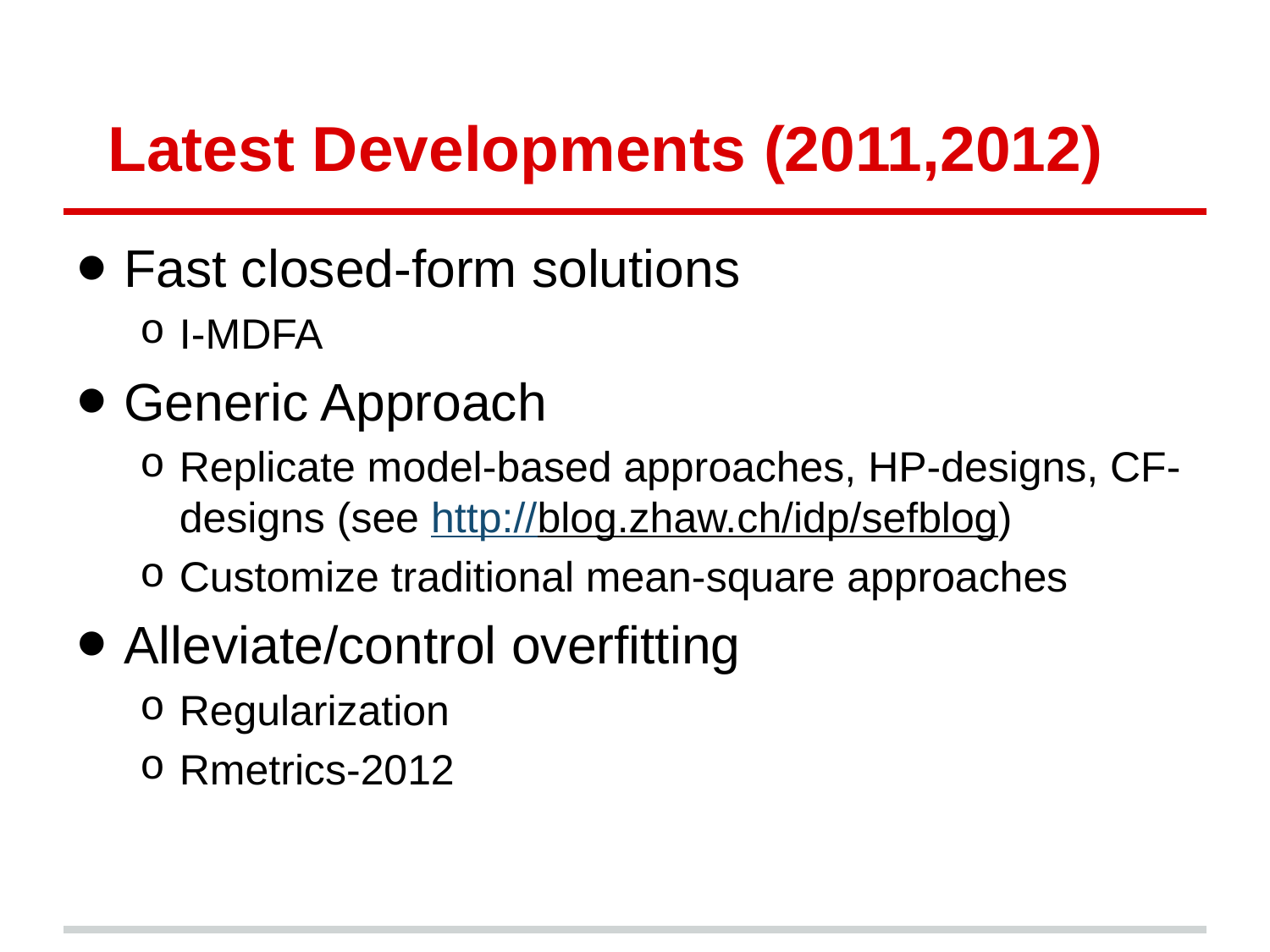

# Latest Developments (2011,2012)
Fast closed-form solutions
I-MDFA
Generic Approach
Replicate model-based approaches, HP-designs, CF-designs (see http://blog.zhaw.ch/idp/sefblog)
Customize traditional mean-square approaches
Alleviate/control overfitting
Regularization
Rmetrics-2012